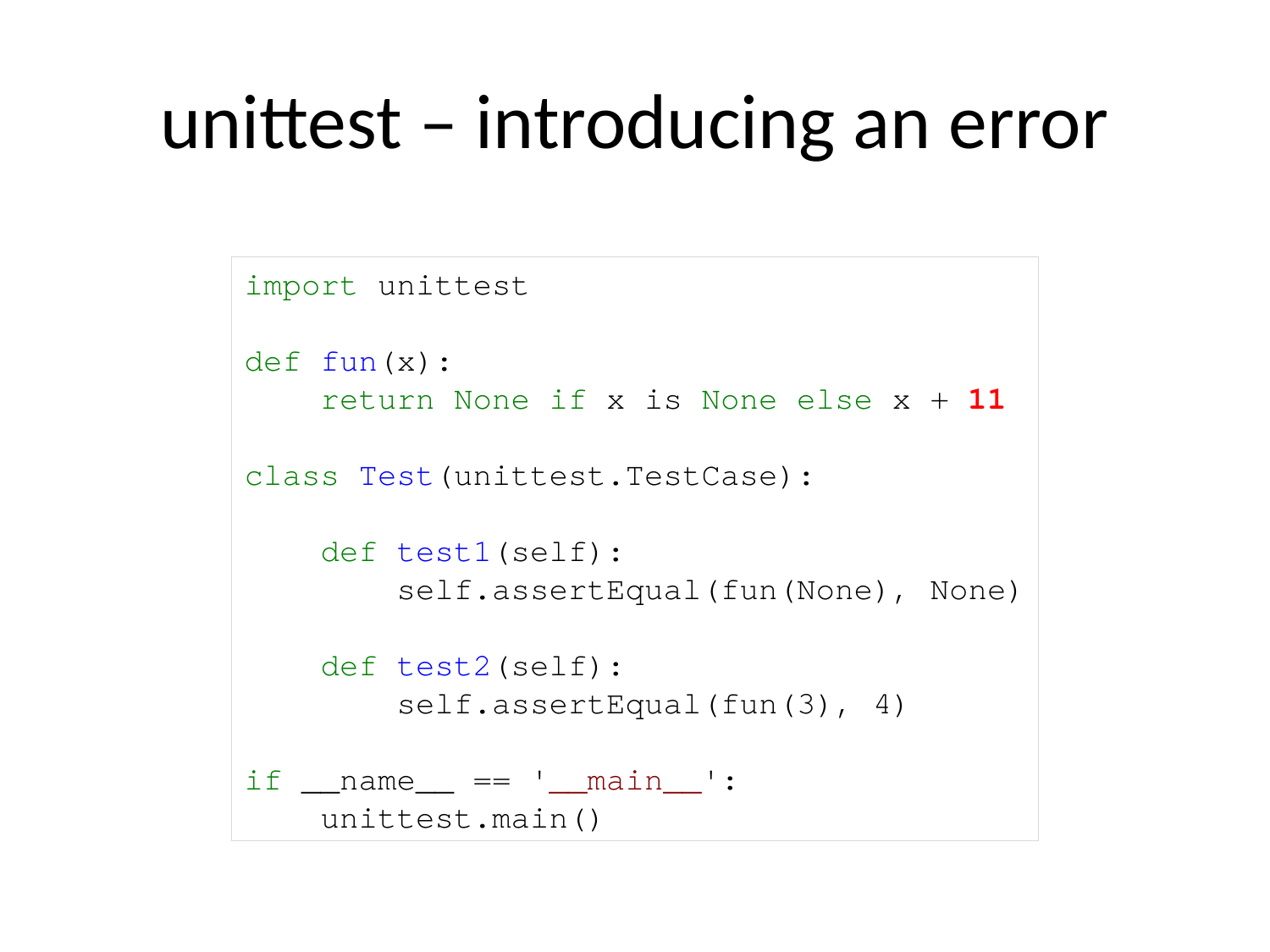

# unittest – introducing an error
import unittest

def fun(x):
    return None if x is None else x + 11

class Test(unittest.TestCase):

    def test1(self):
        self.assertEqual(fun(None), None)

    def test2(self):
        self.assertEqual(fun(3), 4)

if __name__ == '__main__':
    unittest.main()